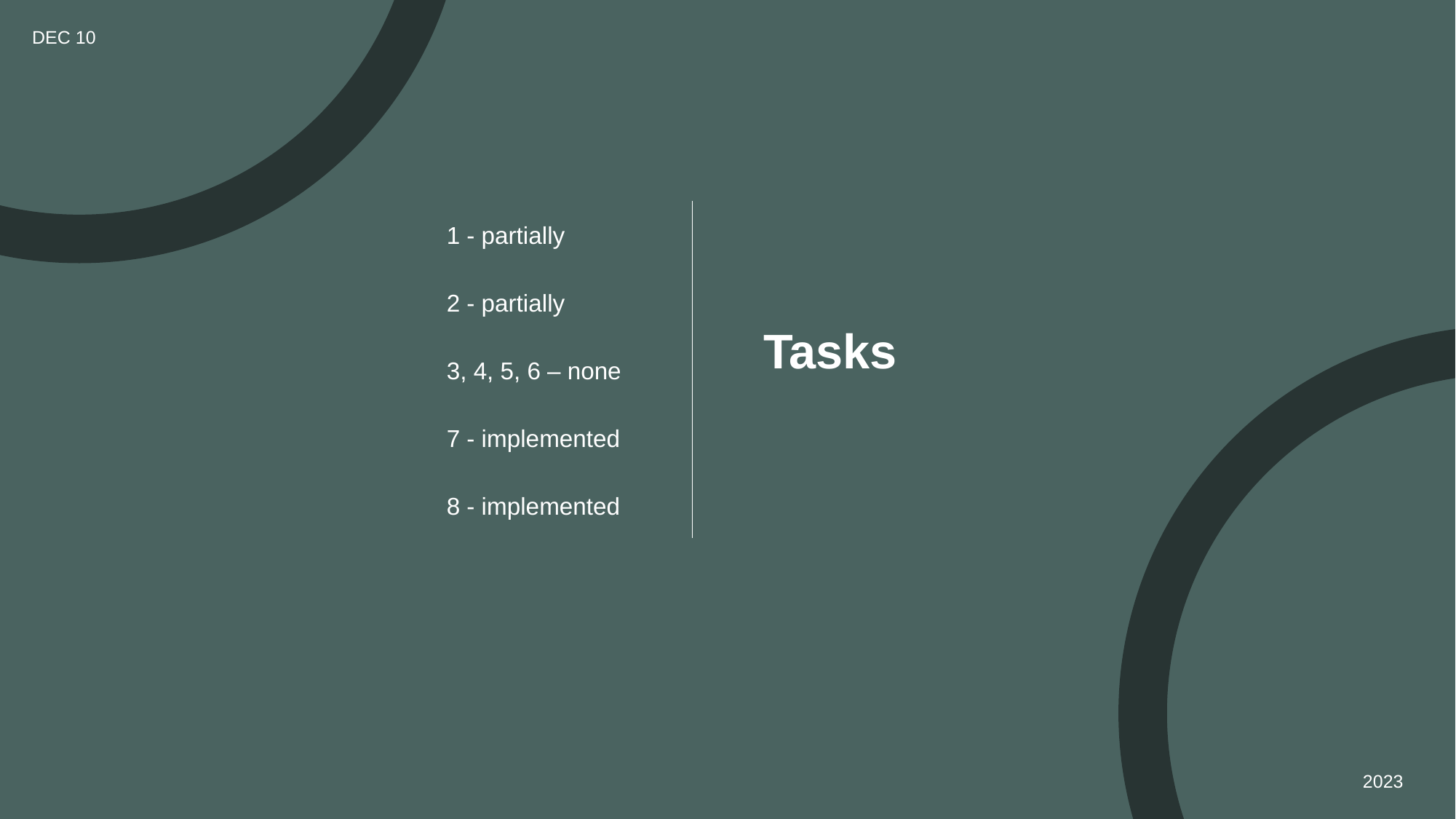

DEC 10
1 - partially
2 - partially
Tasks
3, 4, 5, 6 – none

7 - implemented
8 - implemented
2023